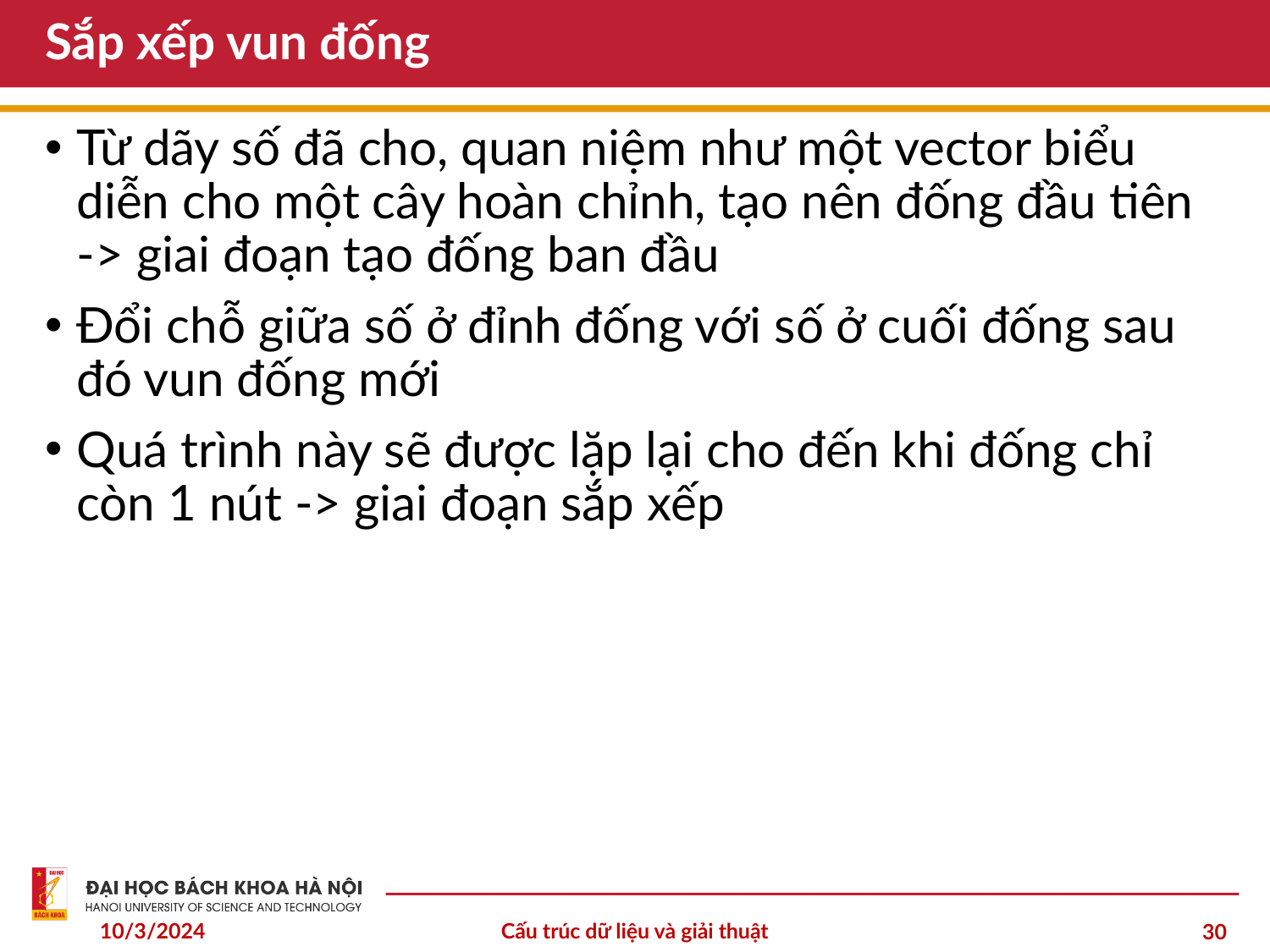

# Sắp xếp vun đống
Từ dãy số đã cho, quan niệm như một vector biểu diễn cho một cây hoàn chỉnh, tạo nên đống đầu tiên -> giai đoạn tạo đống ban đầu
Đổi chỗ giữa số ở đỉnh đống với số ở cuối đống sau đó vun đống mới
Quá trình này sẽ được lặp lại cho đến khi đống chỉ còn 1 nút -> giai đoạn sắp xếp
10/3/2024
Cấu trúc dữ liệu và giải thuật
30